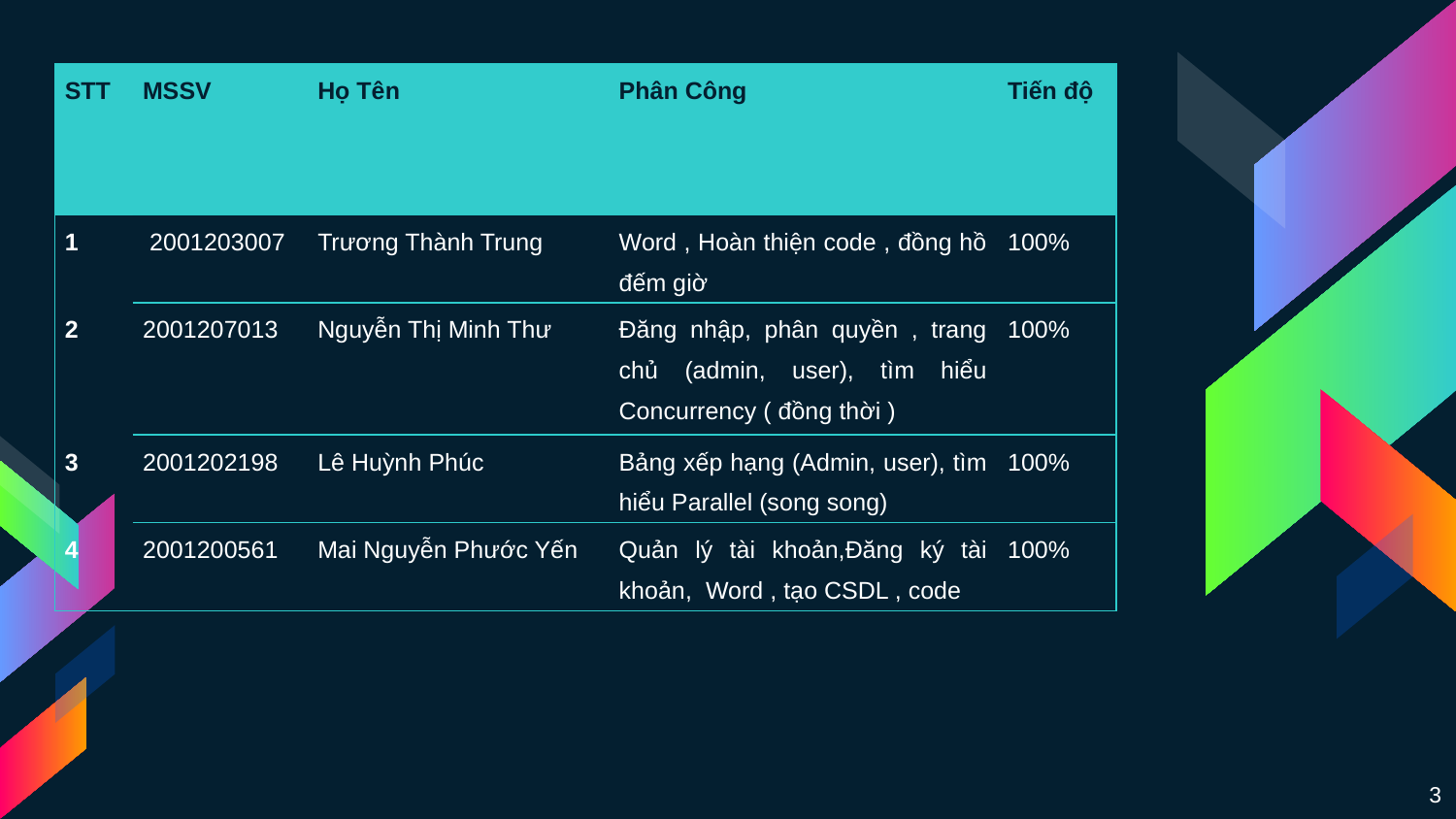

| STT | MSSV | Họ Tên | Phân Công | Tiến độ |
| --- | --- | --- | --- | --- |
| 1 | 2001203007 | Trương Thành Trung | Word , Hoàn thiện code , đồng hồ đếm giờ | 100% |
| 2 | 2001207013 | Nguyễn Thị Minh Thư | Đăng nhập, phân quyền , trang chủ (admin, user), tìm hiểu Concurrency ( đồng thời ) | 100% |
| 3 | 2001202198 | Lê Huỳnh Phúc | Bảng xếp hạng (Admin, user), tìm hiểu Parallel (song song) | 100% |
| 4 | 2001200561 | Mai Nguyễn Phước Yến | Quản lý tài khoản,Đăng ký tài khoản, Word , tạo CSDL , code | 100% |
3